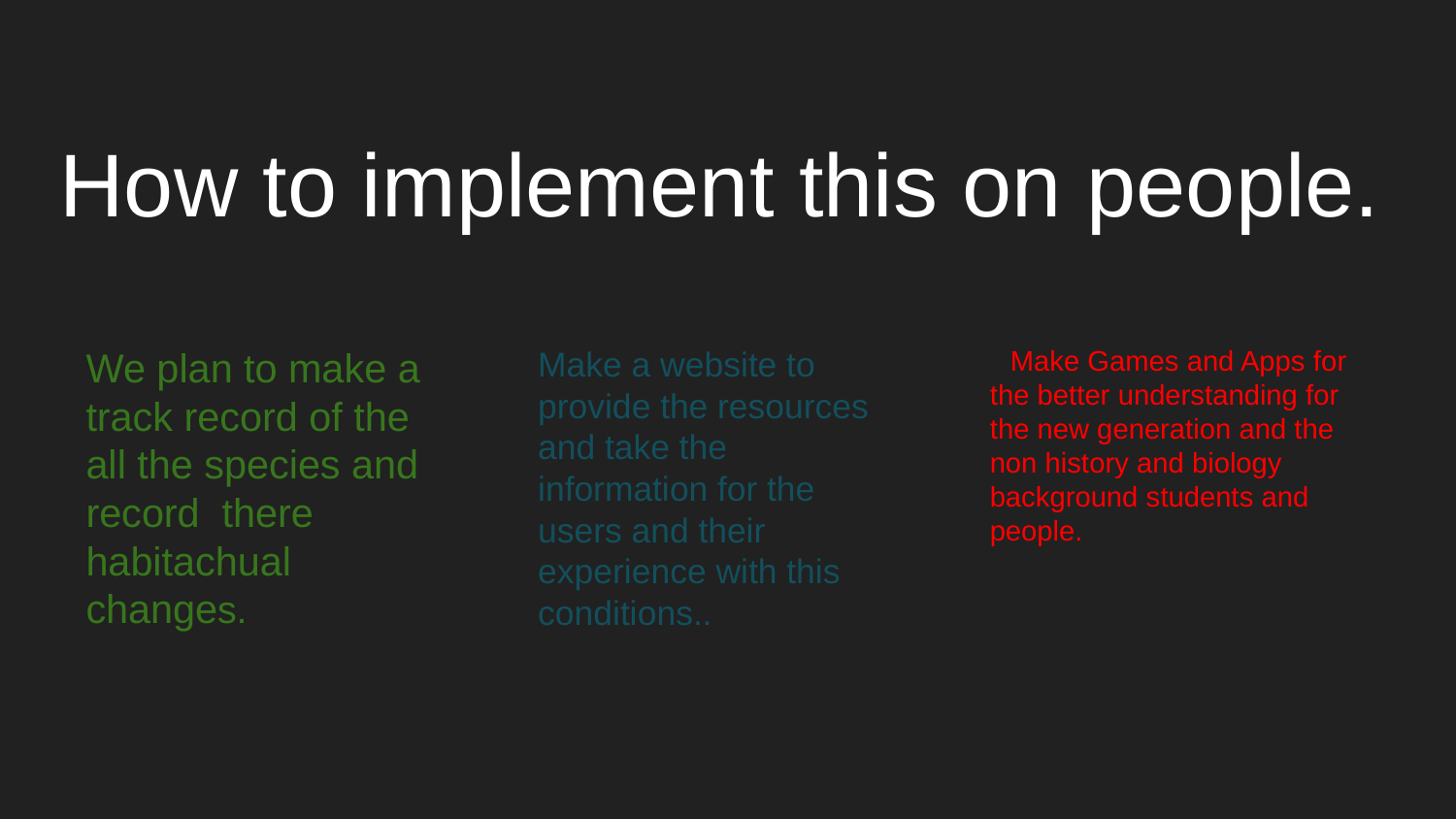

# How to implement this on people.
We plan to make a track record of the all the species and record  there habitachual changes.
Make a website to provide the resources and take the information for the users and their experience with this conditions..pC
NMake Games and Apps for the better understanding for the new generation and the non history and biology background students and people.YCM
Quotes for illustration purposes only